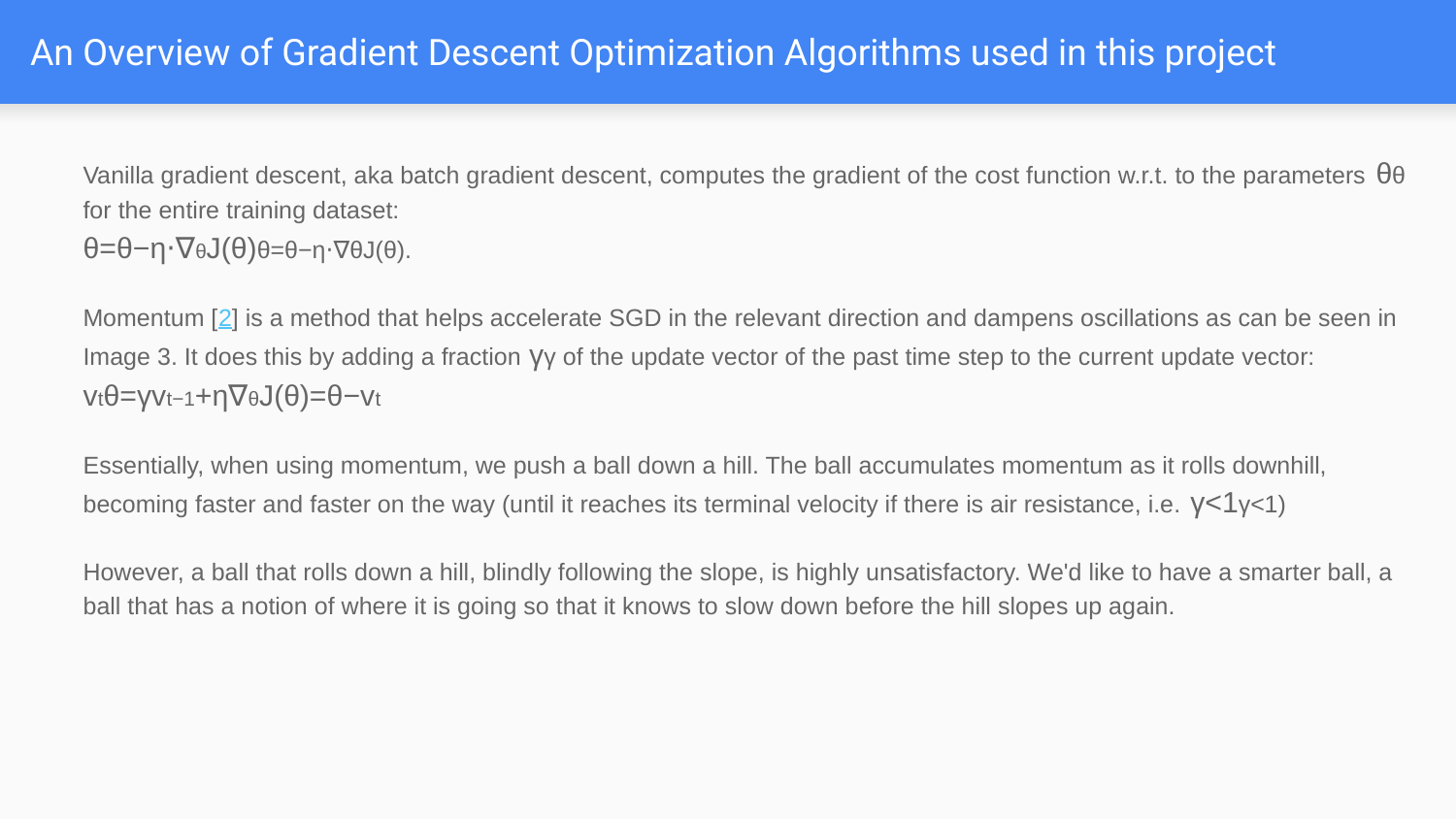

# An Overview of Gradient Descent Optimization Algorithms used in this project
Vanilla gradient descent, aka batch gradient descent, computes the gradient of the cost function w.r.t. to the parameters θθ for the entire training dataset:
θ=θ−η⋅∇θJ(θ)θ=θ−η⋅∇θJ(θ).

Momentum [2] is a method that helps accelerate SGD in the relevant direction and dampens oscillations as can be seen in Image 3. It does this by adding a fraction γγ of the update vector of the past time step to the current update vector:
vtθ=γvt−1+η∇θJ(θ)=θ−vt

Essentially, when using momentum, we push a ball down a hill. The ball accumulates momentum as it rolls downhill, becoming faster and faster on the way (until it reaches its terminal velocity if there is air resistance, i.e. γ<1γ<1)

However, a ball that rolls down a hill, blindly following the slope, is highly unsatisfactory. We'd like to have a smarter ball, a ball that has a notion of where it is going so that it knows to slow down before the hill slopes up again.